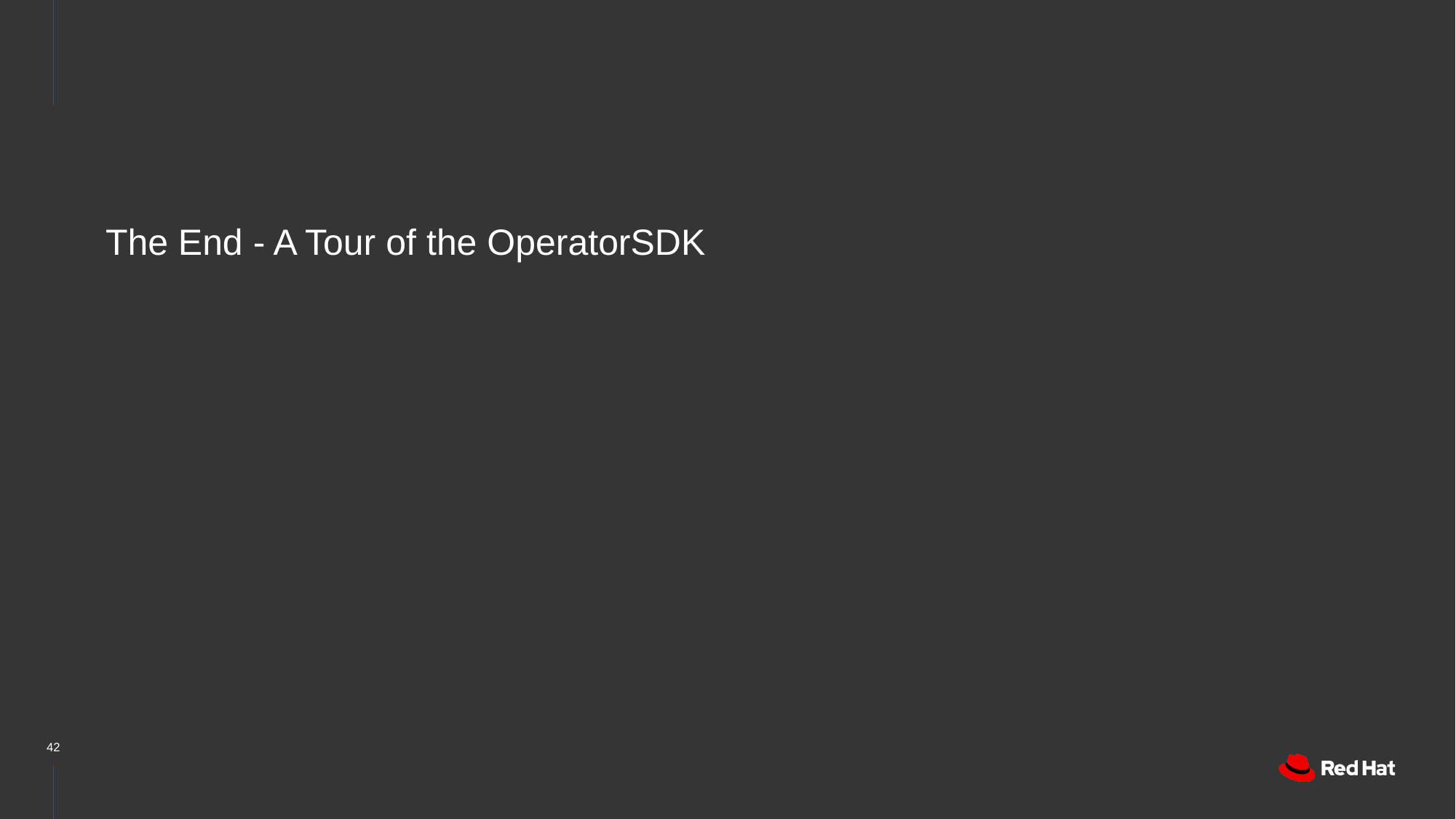

# The End - A Tour of the OperatorSDK

42